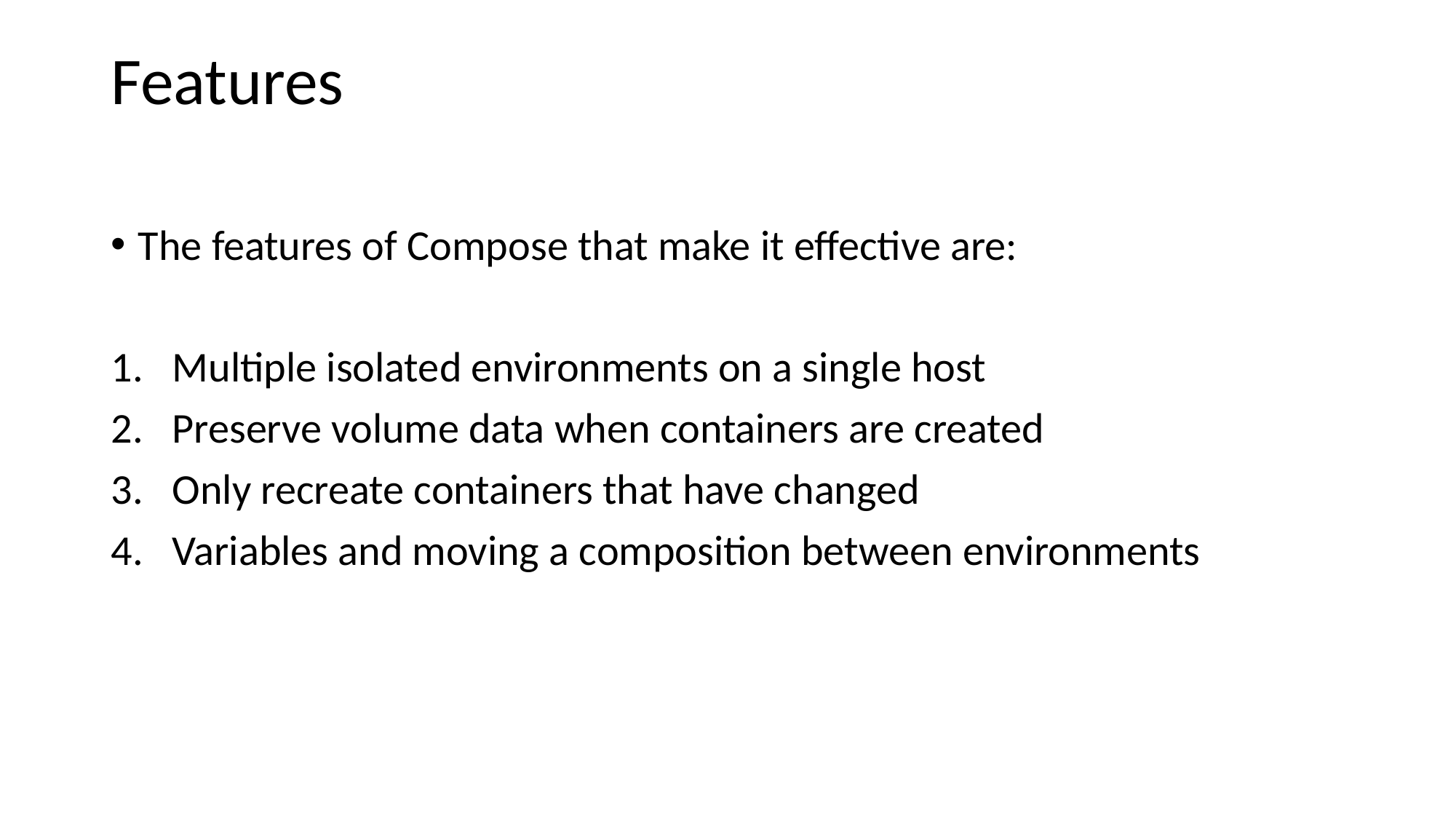

# Features
The features of Compose that make it effective are:

Multiple isolated environments on a single host
Preserve volume data when containers are created
Only recreate containers that have changed
Variables and moving a composition between environments